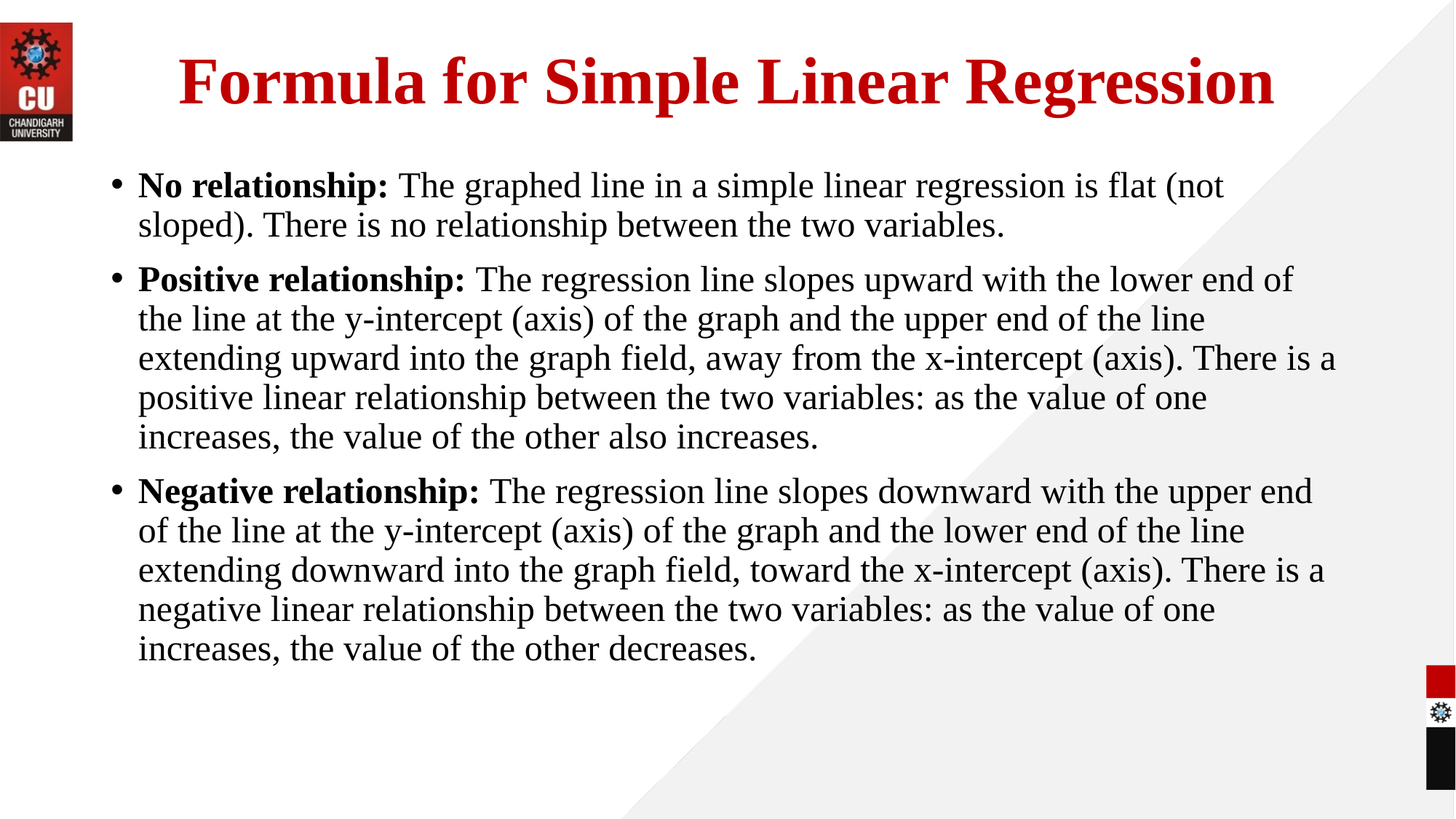

# Formula for Simple Linear Regression
No relationship: The graphed line in a simple linear regression is flat (not sloped). There is no relationship between the two variables.
Positive relationship: The regression line slopes upward with the lower end of the line at the y-intercept (axis) of the graph and the upper end of the line extending upward into the graph field, away from the x-intercept (axis). There is a positive linear relationship between the two variables: as the value of one increases, the value of the other also increases.
Negative relationship: The regression line slopes downward with the upper end of the line at the y-intercept (axis) of the graph and the lower end of the line extending downward into the graph field, toward the x-intercept (axis). There is a negative linear relationship between the two variables: as the value of one increases, the value of the other decreases.

14